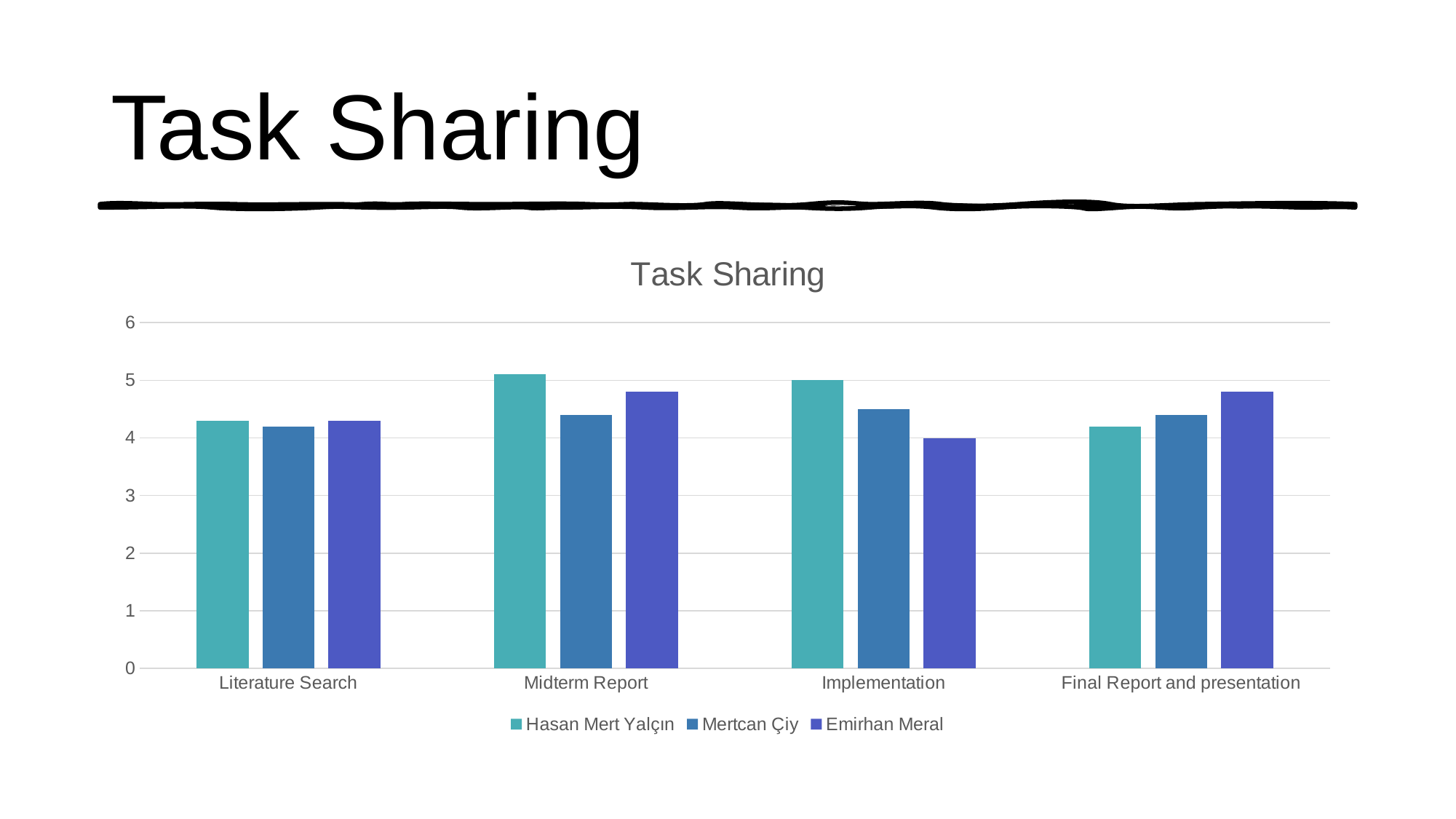

# Task Sharing

### Chart: Task Sharing

| Category | Hasan Mert Yalçın | Mertcan Çiy | Emirhan Meral |
|---|---|---|---|
| Literature Search | 4.3 | 4.2 | 4.3 |
| Midterm Report | 5.1 | 4.4 | 4.8 |
| Implementation | 5.0 | 4.5 | 4.0 |
| Final Report and presentation | 4.2 | 4.4 | 4.8 |